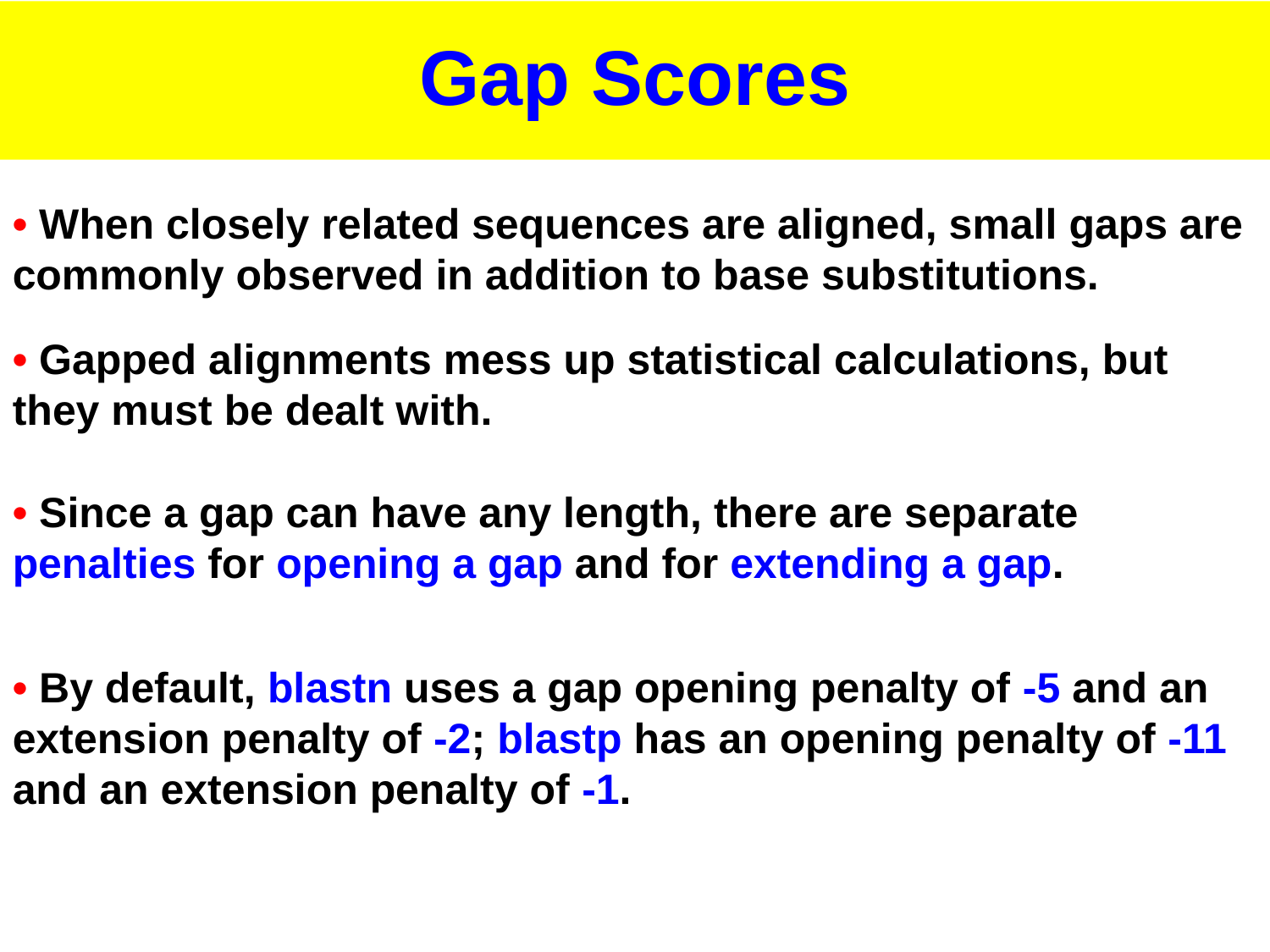

# Gap Scores
• When closely related sequences are aligned, small gaps are commonly observed in addition to base substitutions.
• Gapped alignments mess up statistical calculations, but they must be dealt with.
• Since a gap can have any length, there are separate penalties for opening a gap and for extending a gap.
• By default, blastn uses a gap opening penalty of -5 and an extension penalty of -2; blastp has an opening penalty of -11 and an extension penalty of -1.